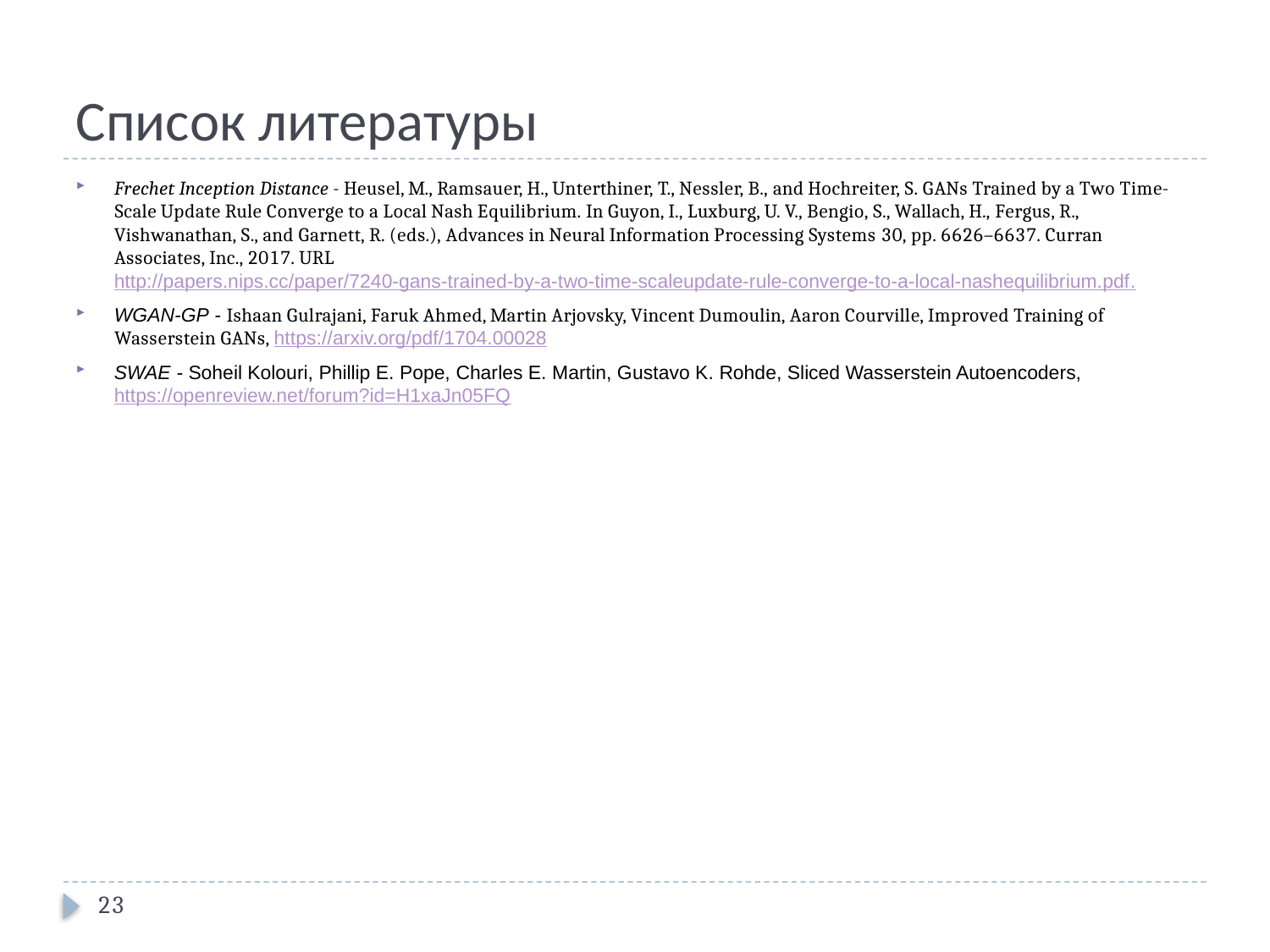

# Список литературы
Frechet Inception Distance - Heusel, M., Ramsauer, H., Unterthiner, T., Nessler, B., and Hochreiter, S. GANs Trained by a Two Time-Scale Update Rule Converge to a Local Nash Equilibrium. In Guyon, I., Luxburg, U. V., Bengio, S., Wallach, H., Fergus, R., Vishwanathan, S., and Garnett, R. (eds.), Advances in Neural Information Processing Systems 30, pp. 6626–6637. Curran Associates, Inc., 2017. URL http://papers.nips.cc/paper/7240-gans-trained-by-a-two-time-scaleupdate-rule-converge-to-a-local-nashequilibrium.pdf.
WGAN-GP - Ishaan Gulrajani, Faruk Ahmed, Martin Arjovsky, Vincent Dumoulin, Aaron Courville, Improved Training of Wasserstein GANs, https://arxiv.org/pdf/1704.00028
SWAE - Soheil Kolouri, Phillip E. Pope, Charles E. Martin, Gustavo K. Rohde, Sliced Wasserstein Autoencoders, https://openreview.net/forum?id=H1xaJn05FQ
23